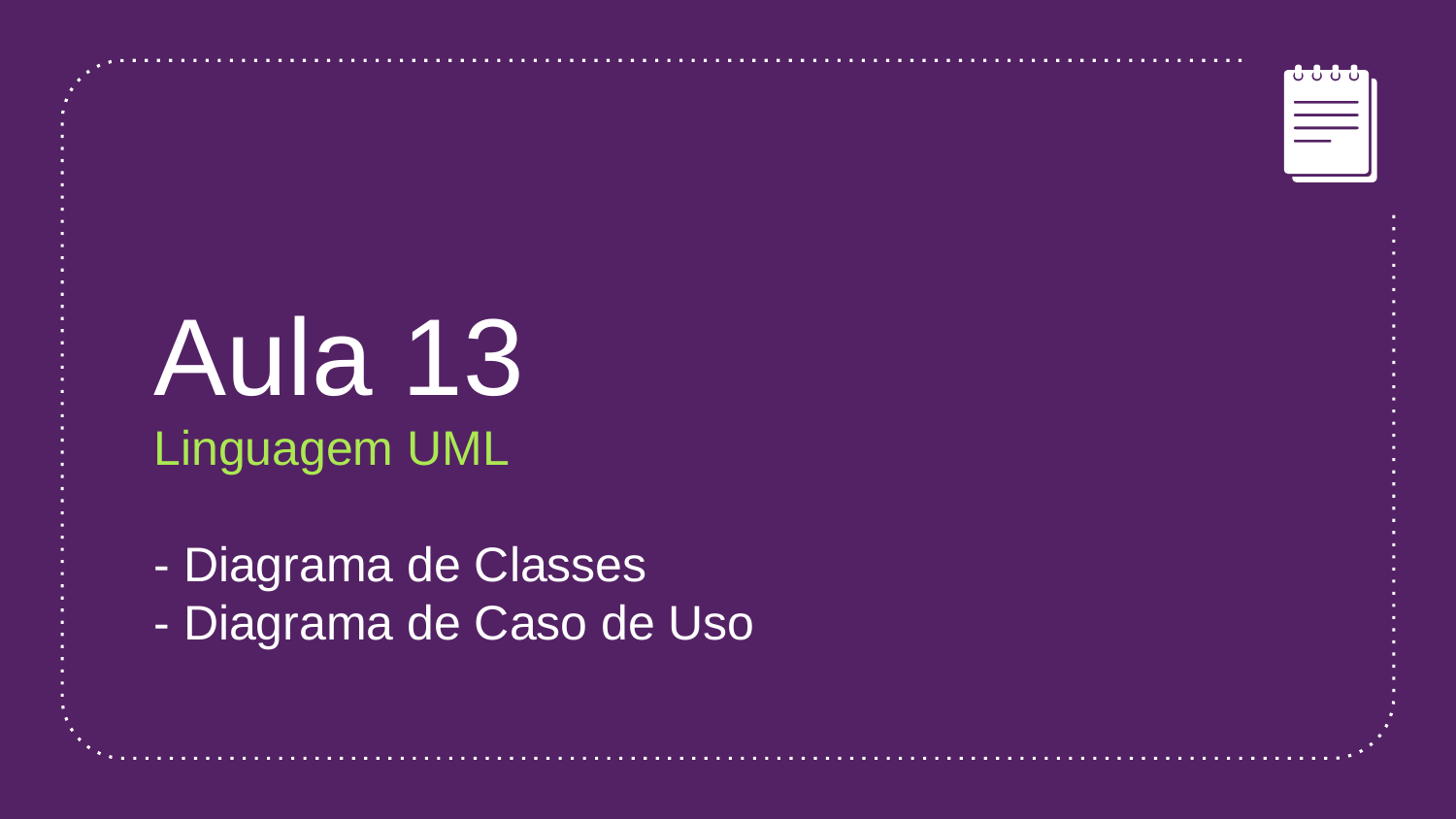

Aula 13
Linguagem UML

- Diagrama de Classes
- Diagrama de Caso de Uso